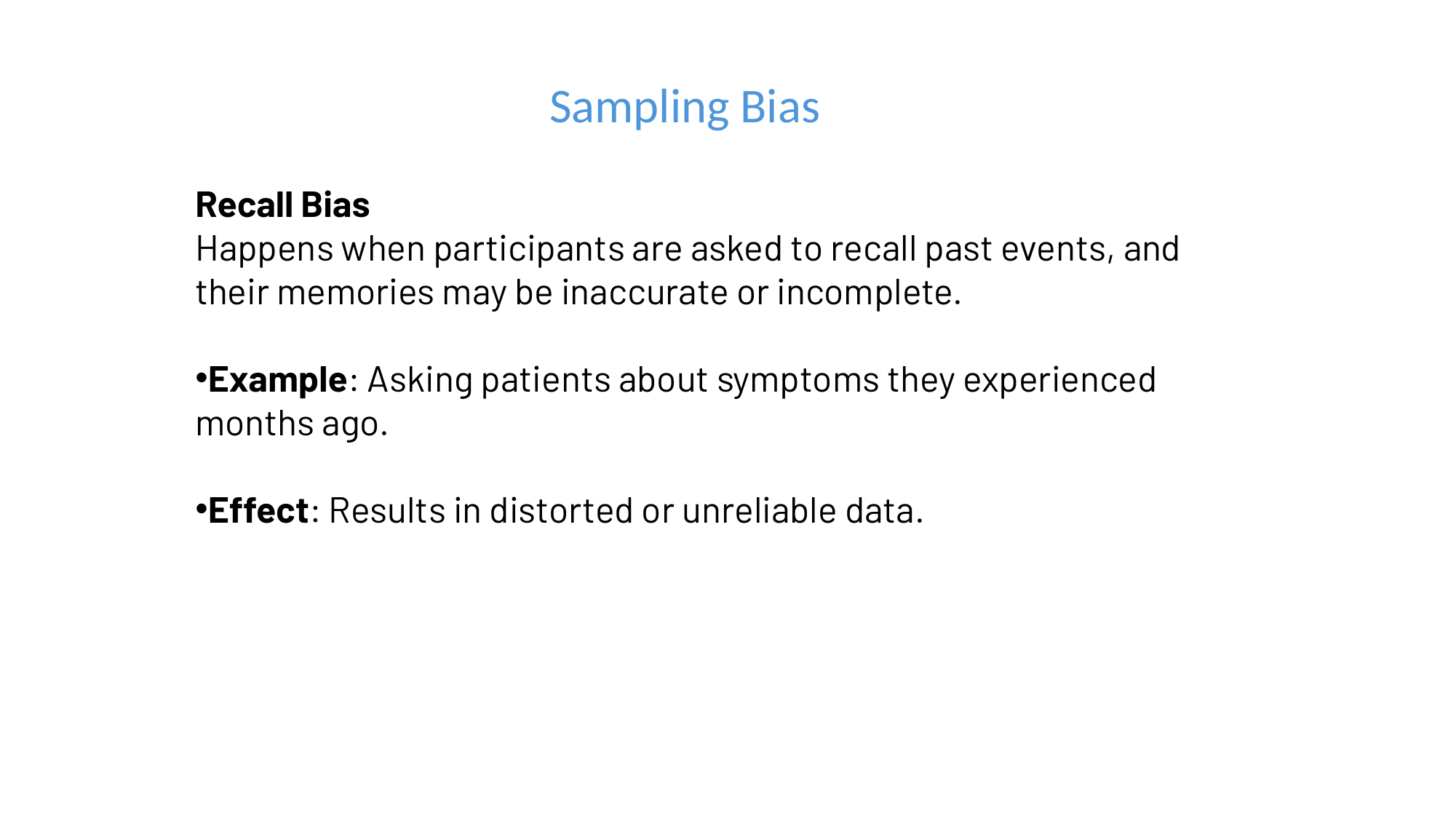

Sampling Bias
Recall Bias
Happens when participants are asked to recall past events, and their memories may be inaccurate or incomplete.

Example: Asking patients about symptoms they experienced months ago.

Effect: Results in distorted or unreliable data.